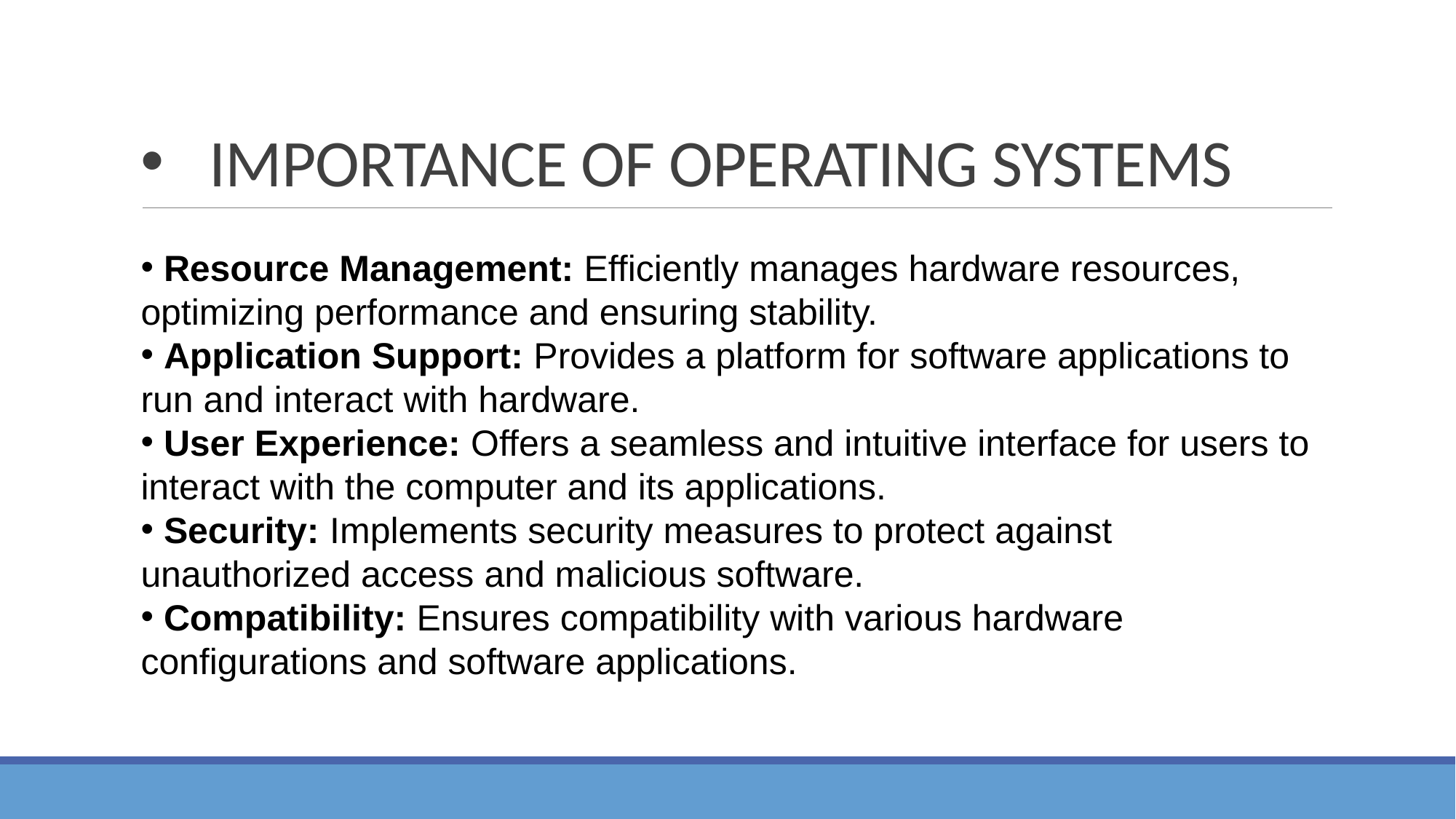

# IMPORTANCE OF OPERATING SYSTEMS
 Resource Management: Efficiently manages hardware resources, optimizing performance and ensuring stability.
 Application Support: Provides a platform for software applications to run and interact with hardware.
 User Experience: Offers a seamless and intuitive interface for users to interact with the computer and its applications.
 Security: Implements security measures to protect against unauthorized access and malicious software.
 Compatibility: Ensures compatibility with various hardware configurations and software applications.